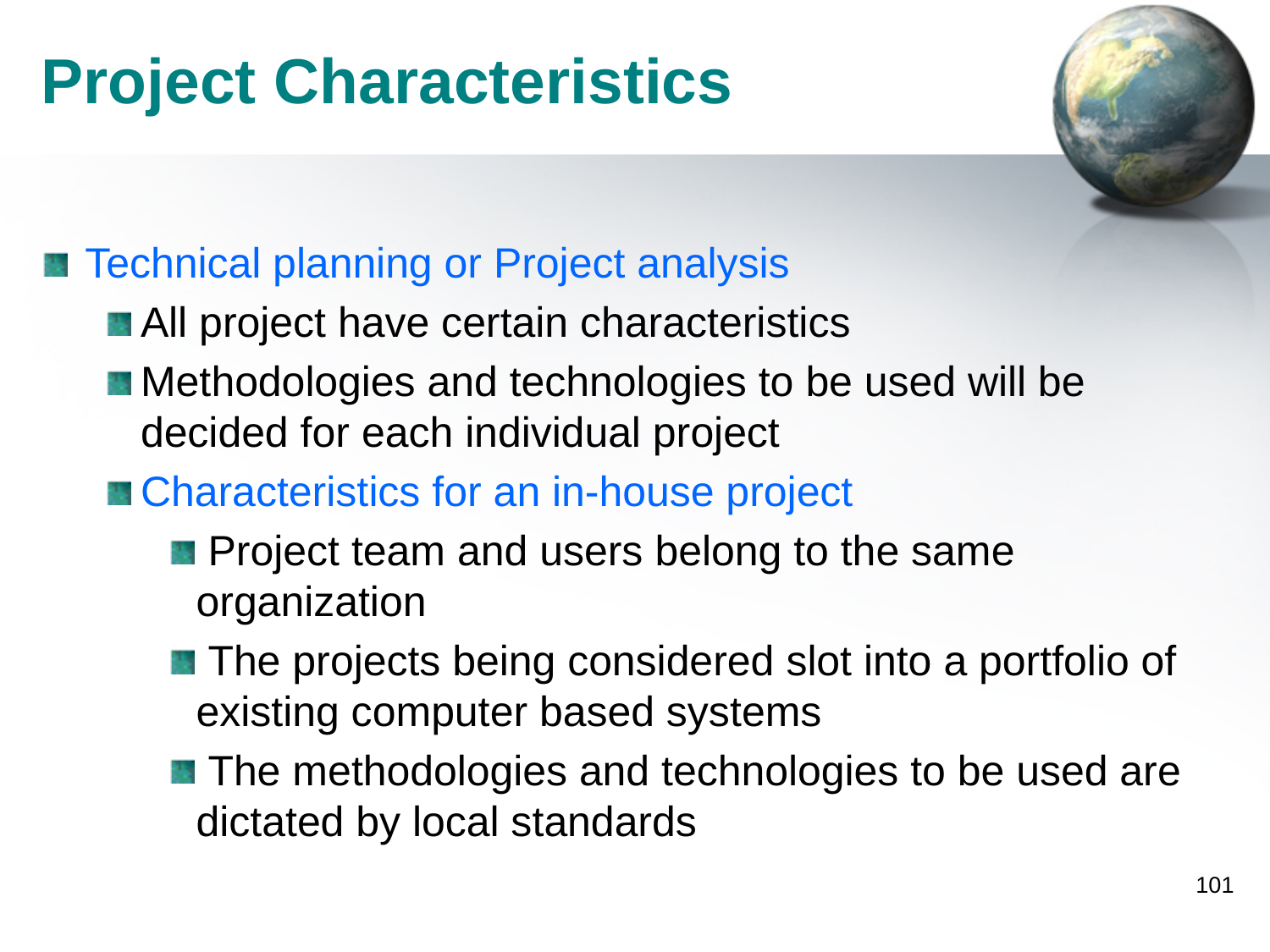

# Project Characteristics
Technical planning or Project analysis
All project have certain characteristics
Methodologies and technologies to be used will be decided for each individual project
Characteristics for an in-house project
 Project team and users belong to the same organization
 The projects being considered slot into a portfolio of existing computer based systems
 The methodologies and technologies to be used are dictated by local standards
101